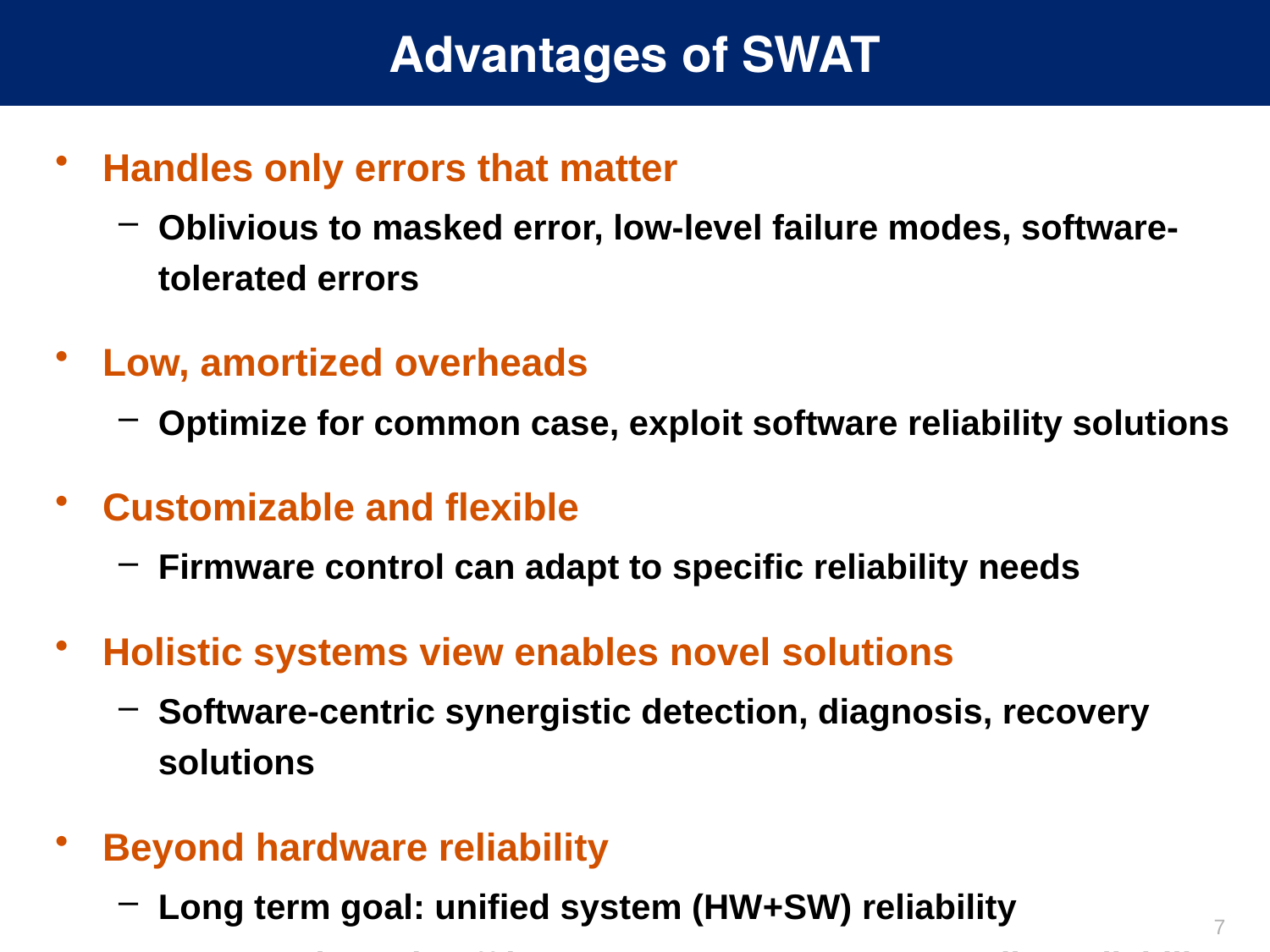

# Advantages of SWAT
Handles only errors that matter
Oblivious to masked error, low-level failure modes, software-tolerated errors
Low, amortized overheads
Optimize for common case, exploit software reliability solutions
Customizable and flexible
Firmware control can adapt to specific reliability needs
Holistic systems view enables novel solutions
Software-centric synergistic detection, diagnosis, recovery solutions
Beyond hardware reliability
Long term goal: unified system (HW+SW) reliability
Systematic trade off between resource usage, quality, reliability
7